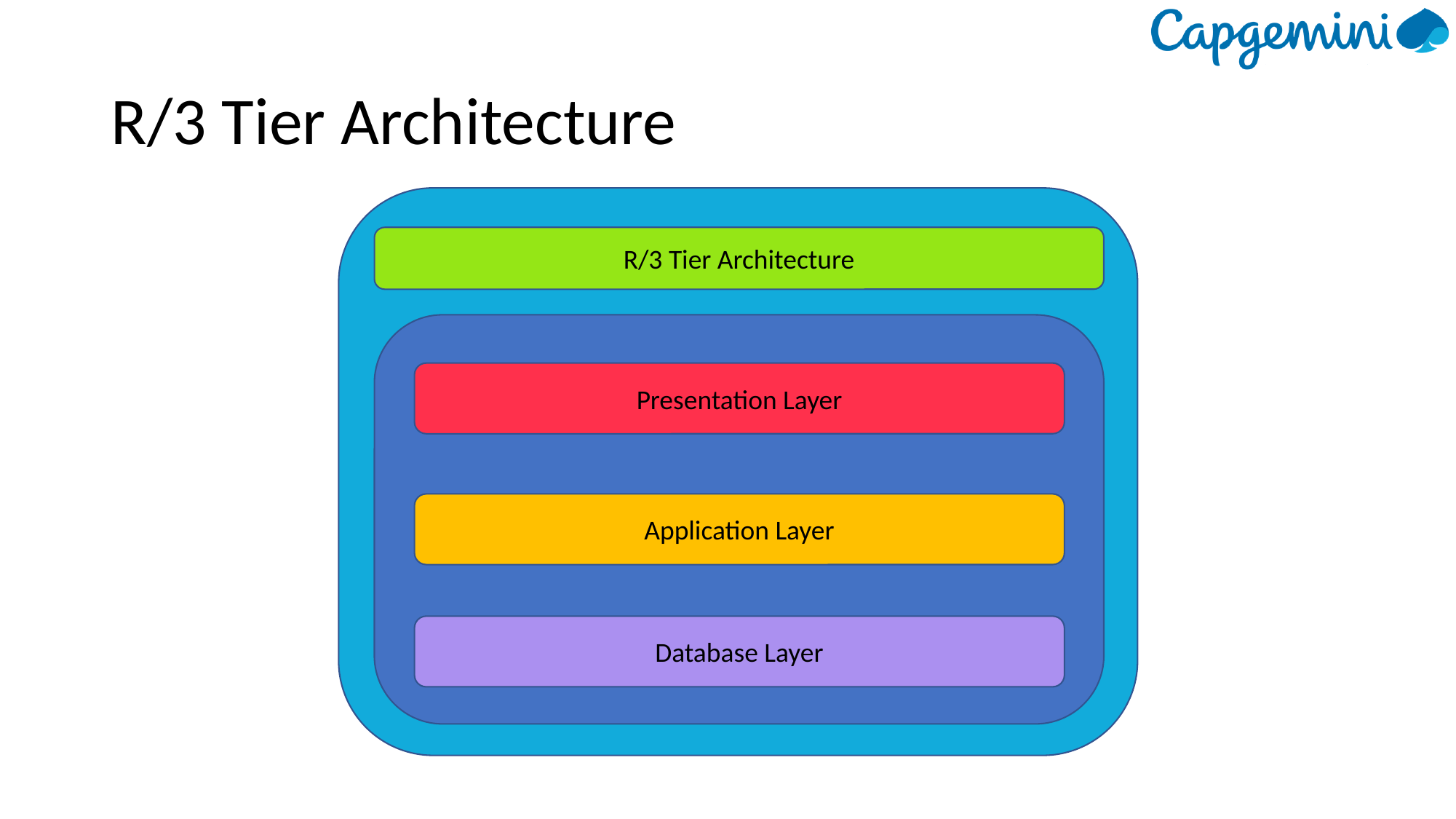

# R/3 Tier Architecture

R/3 Tier Architecture

Presentation Layer
Application Layer
Database Layer